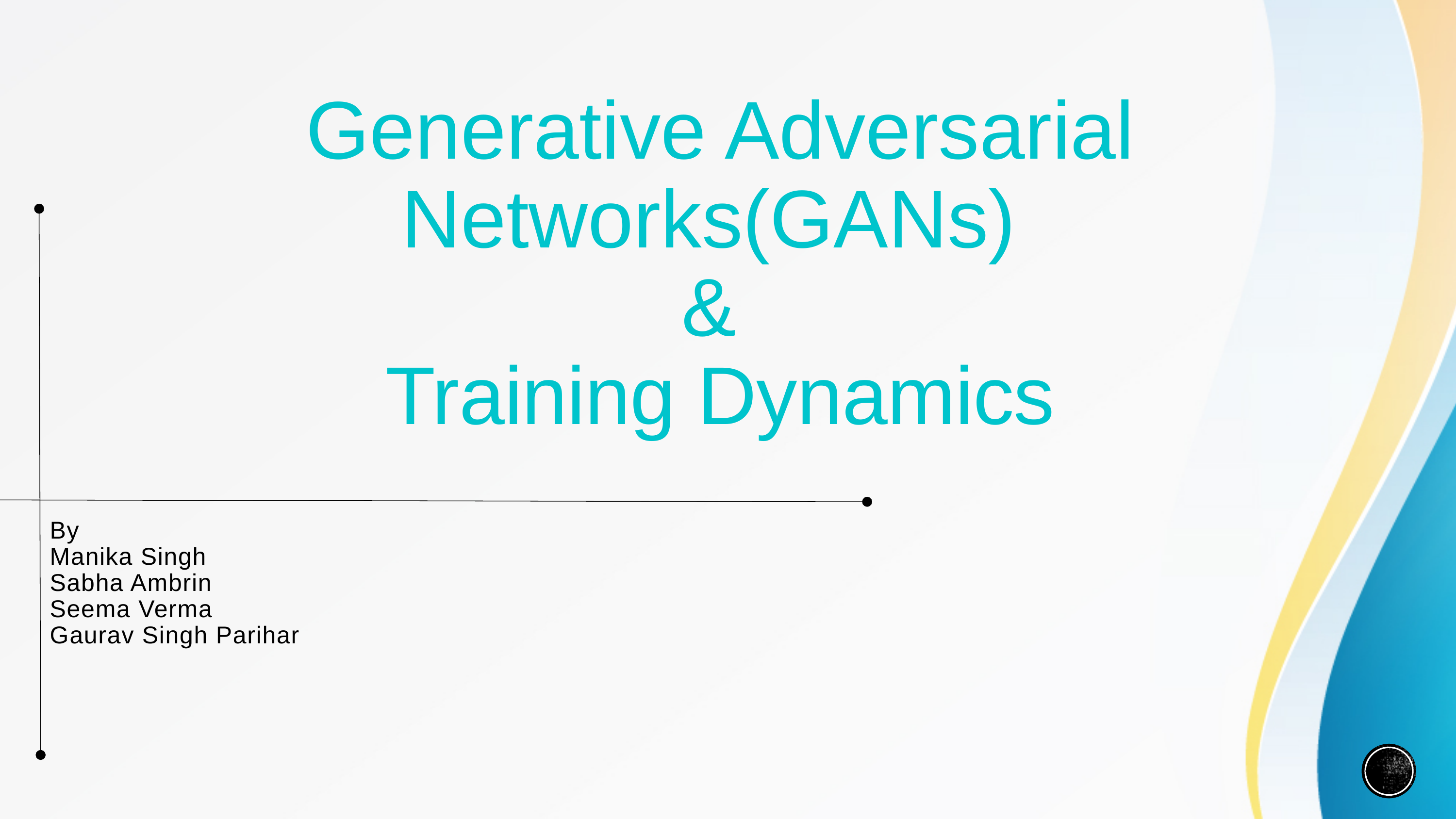

Generative Adversarial Networks(GANs)
&
Training Dynamics

By
Manika Singh
Sabha Ambrin
Seema Verma
Gaurav Singh Parihar